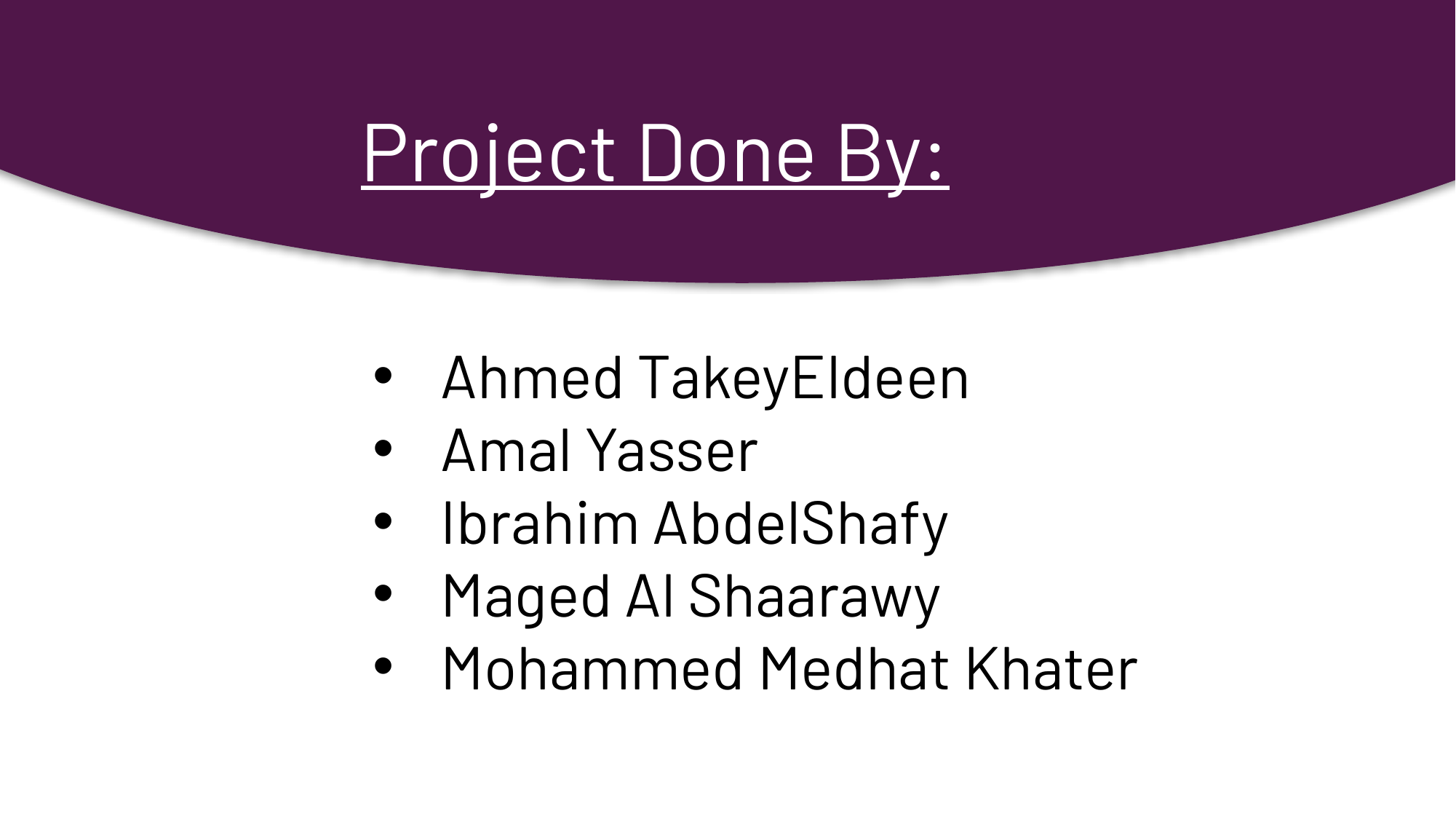

Project Done By:
Ahmed TakeyEldeen
Amal Yasser
Ibrahim AbdelShafy
Maged Al Shaarawy
Mohammed Medhat Khater